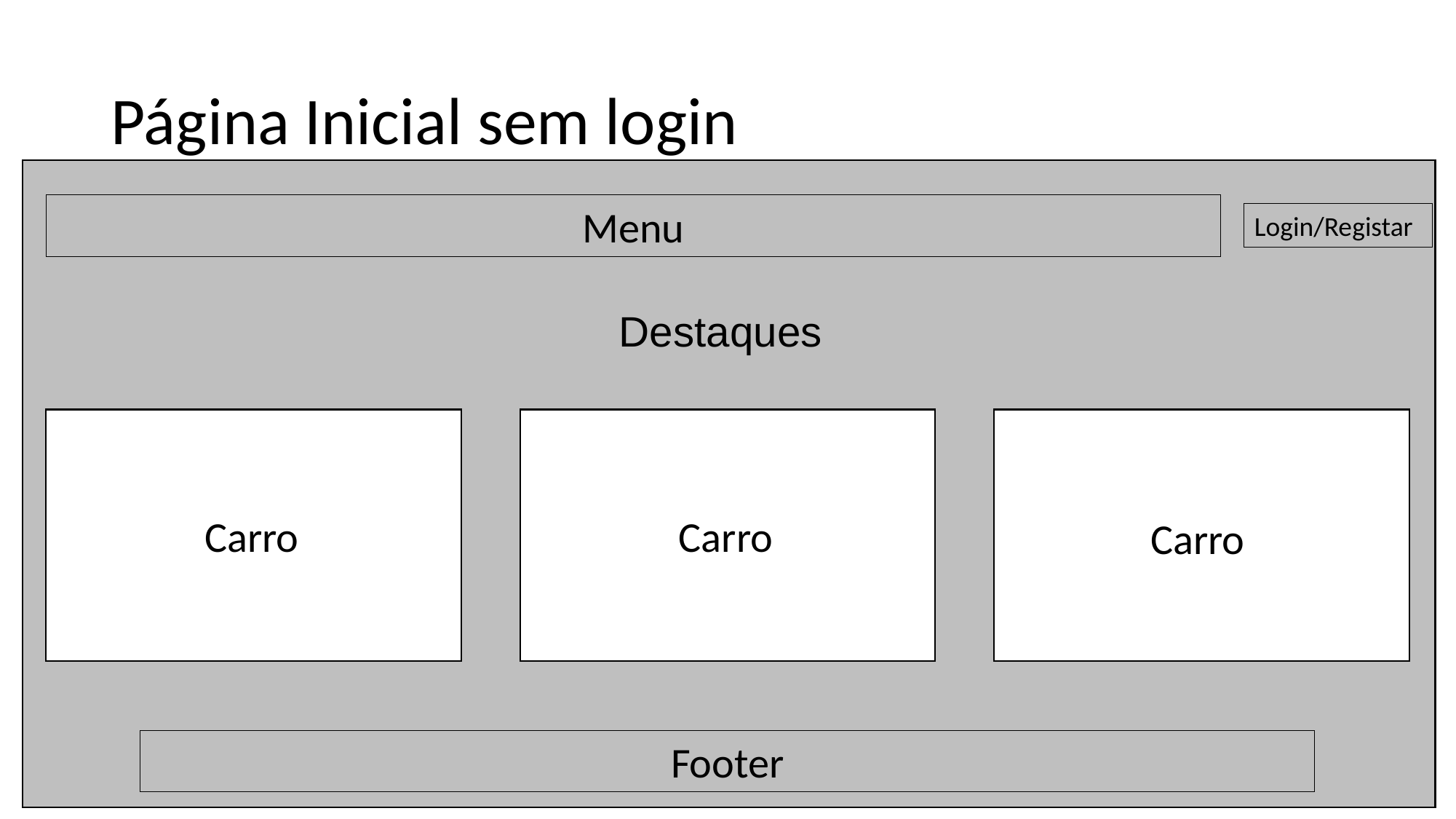

# Página Inicial sem login

Menu
Login/Registar
Destaques

Carro
Carro
Carro
Footer